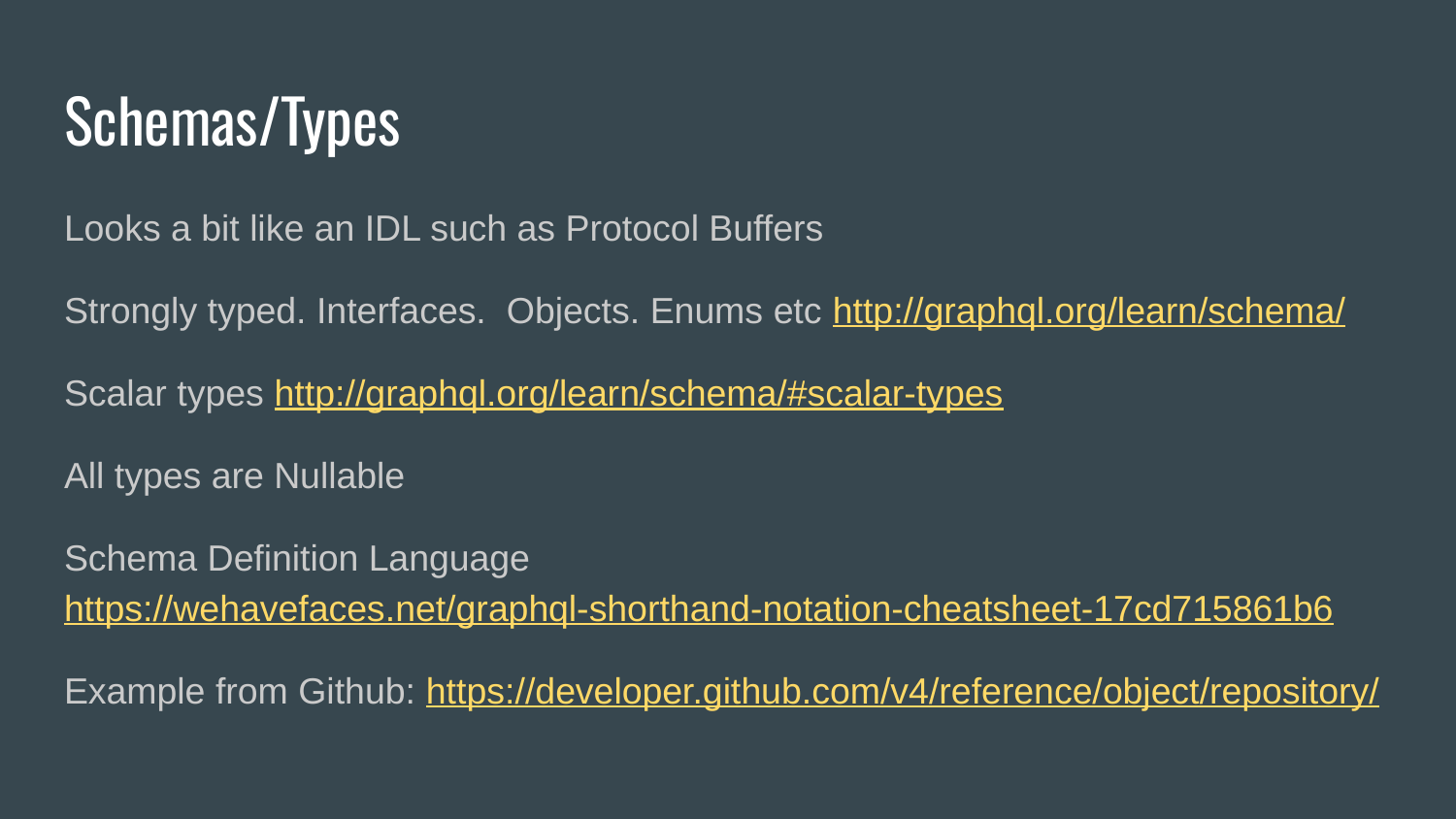

# Schemas/Types
Looks a bit like an IDL such as Protocol Buffers
Strongly typed. Interfaces.  Objects. Enums etc http://graphql.org/learn/schema/
Scalar types http://graphql.org/learn/schema/#scalar-types
All types are Nullable
Schema Definition Language https://wehavefaces.net/graphql-shorthand-notation-cheatsheet-17cd715861b6
Example from Github: https://developer.github.com/v4/reference/object/repository/